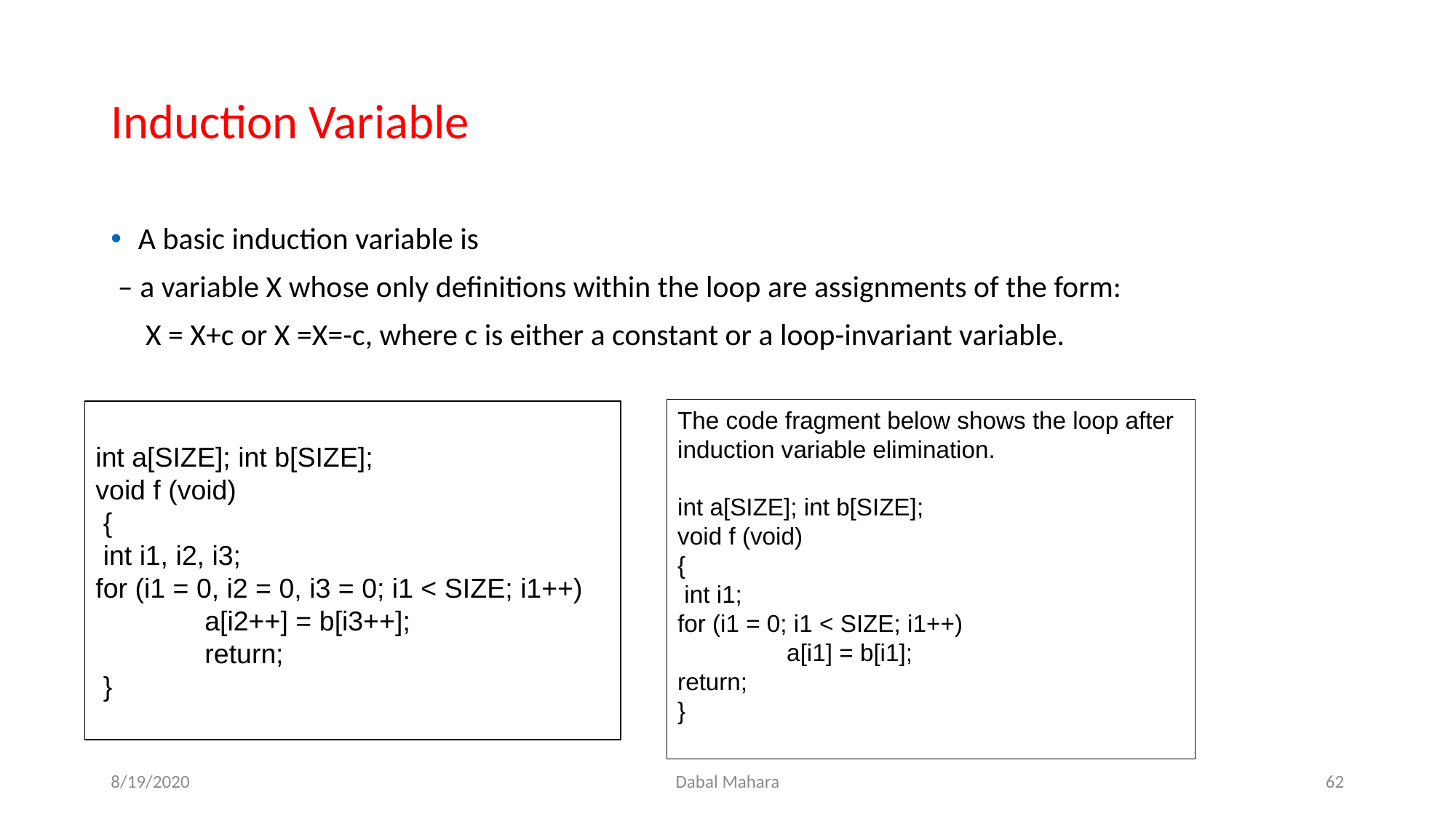

# Induction Variable
A basic induction variable is
 – a variable X whose only definitions within the loop are assignments of the form:
     X = X+c or X =X=-c, where c is either a constant or a loop-invariant variable.

The code fragment below shows the loop after induction variable elimination.

int a[SIZE]; int b[SIZE];
void f (void)
{
 int i1;
for (i1 = 0; i1 < SIZE; i1++)
	a[i1] = b[i1];
return;
}

int a[SIZE]; int b[SIZE];
void f (void)
 {
 int i1, i2, i3;
for (i1 = 0, i2 = 0, i3 = 0; i1 < SIZE; i1++)
	a[i2++] = b[i3++];
	return;
 }

8/19/2020
Dabal Mahara
62